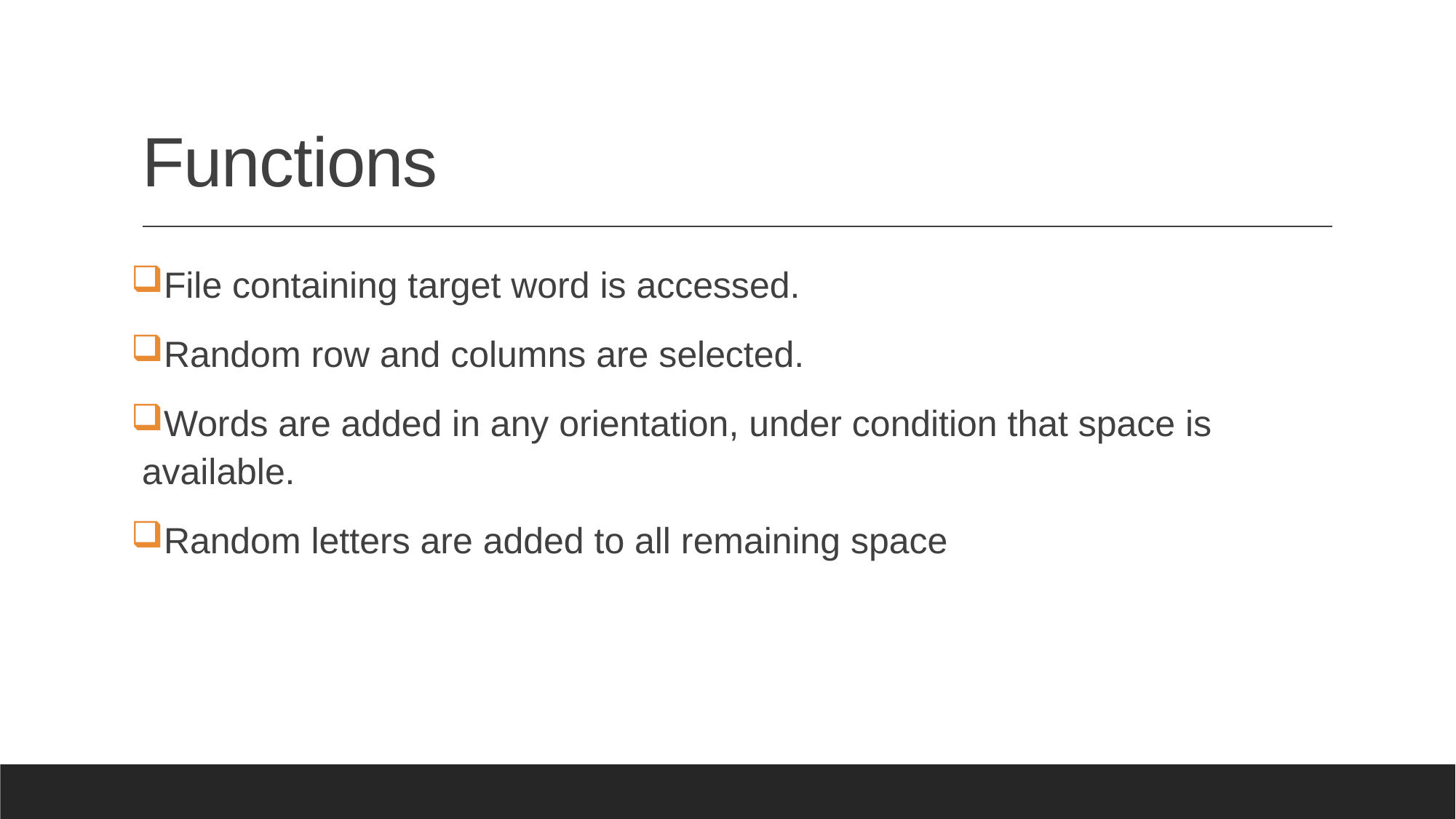

# Functions
File containing target word is accessed.
Random row and columns are selected.
Words are added in any orientation, under condition that space is available.
Random letters are added to all remaining space